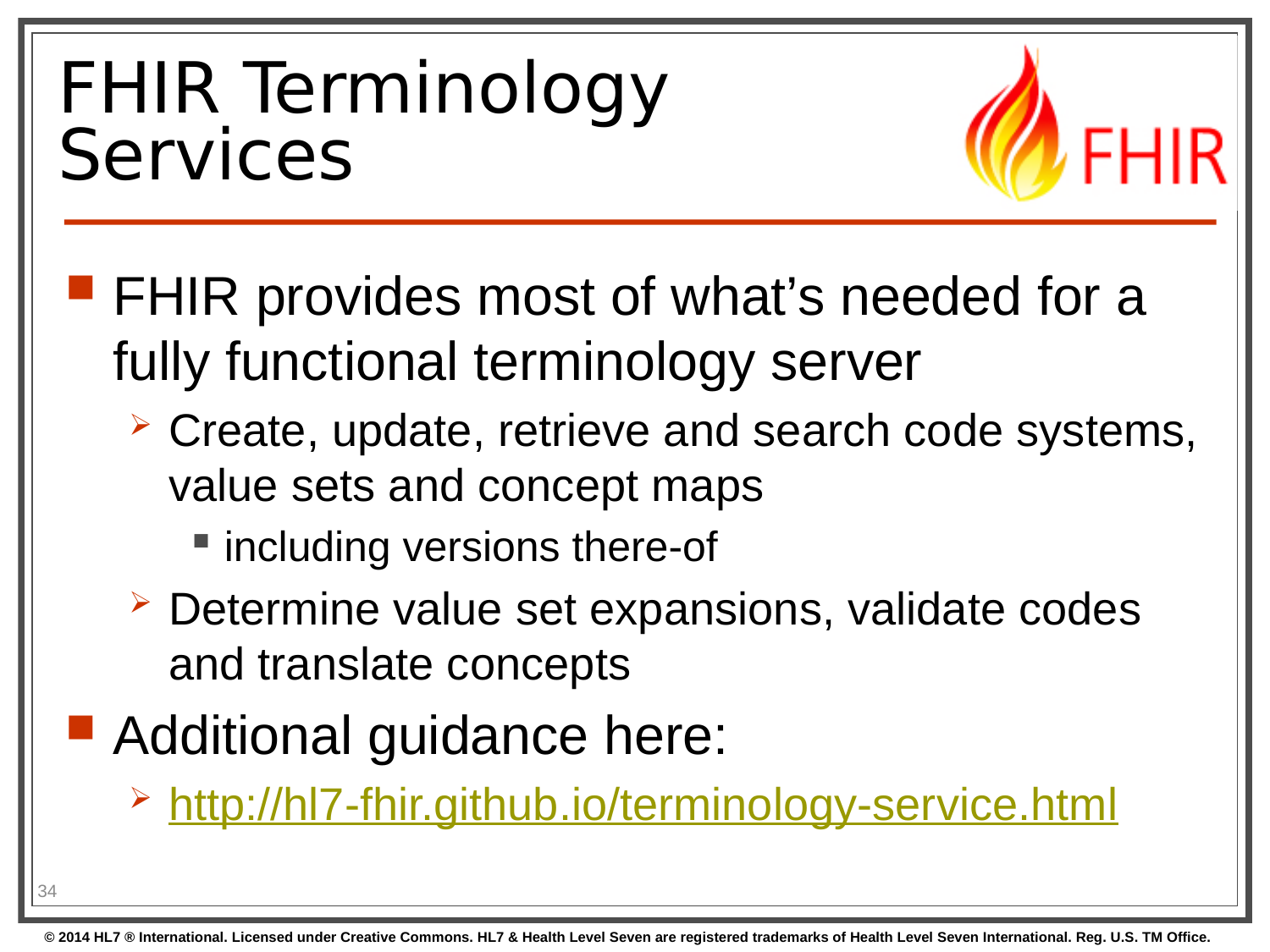

# FHIR Terminology Services
FHIR provides most of what’s needed for a fully functional terminology server
Create, update, retrieve and search code systems, value sets and concept maps
including versions there-of
Determine value set expansions, validate codes and translate concepts
Additional guidance here:
http://hl7-fhir.github.io/terminology-service.html
34